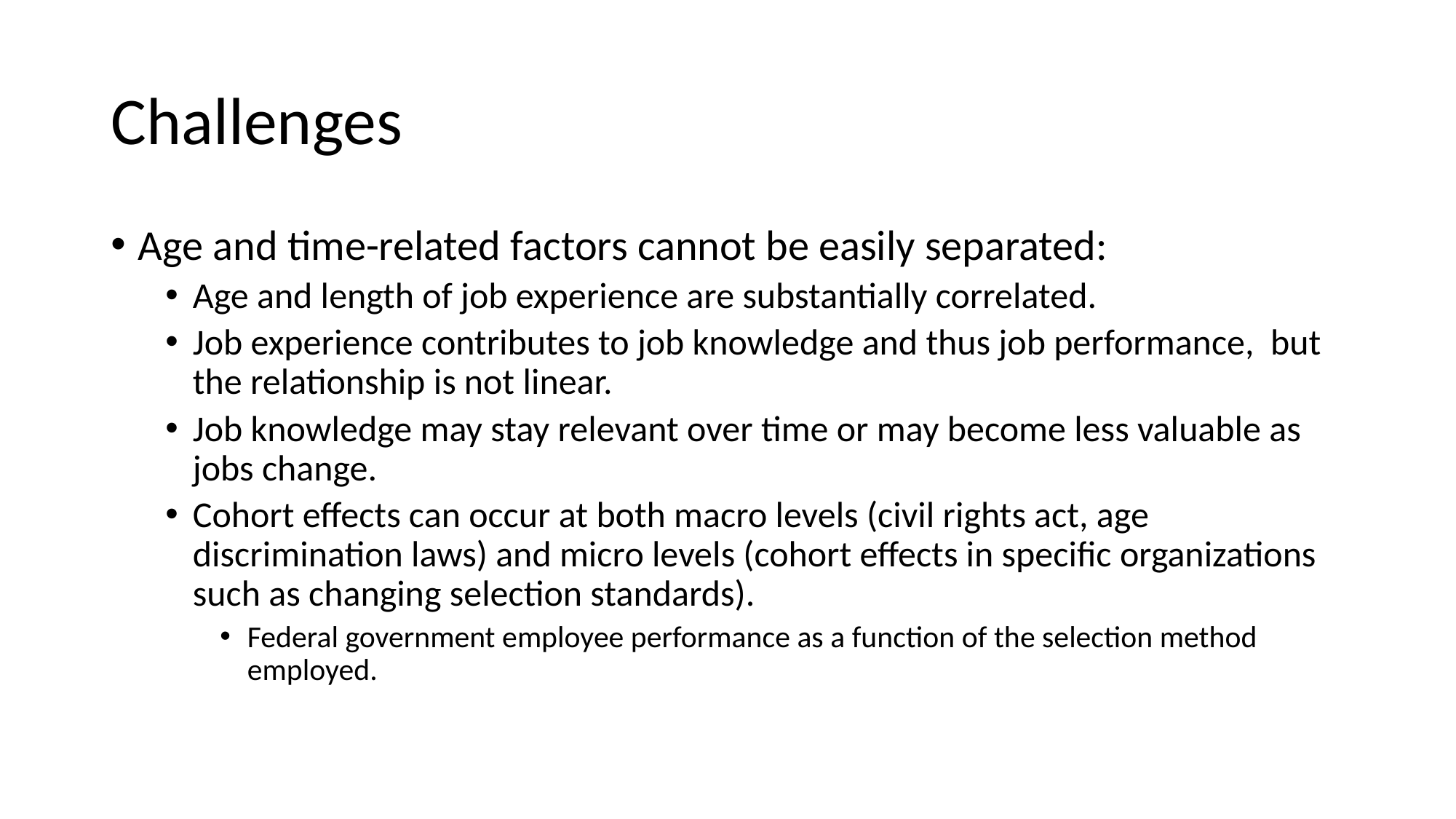

# Challenges
Age and time-related factors cannot be easily separated:
Age and length of job experience are substantially correlated.
Job experience contributes to job knowledge and thus job performance,  but the relationship is not linear.
Job knowledge may stay relevant over time or may become less valuable as jobs change.
Cohort effects can occur at both macro levels (civil rights act, age discrimination laws) and micro levels (cohort effects in specific organizations such as changing selection standards).
Federal government employee performance as a function of the selection method employed.